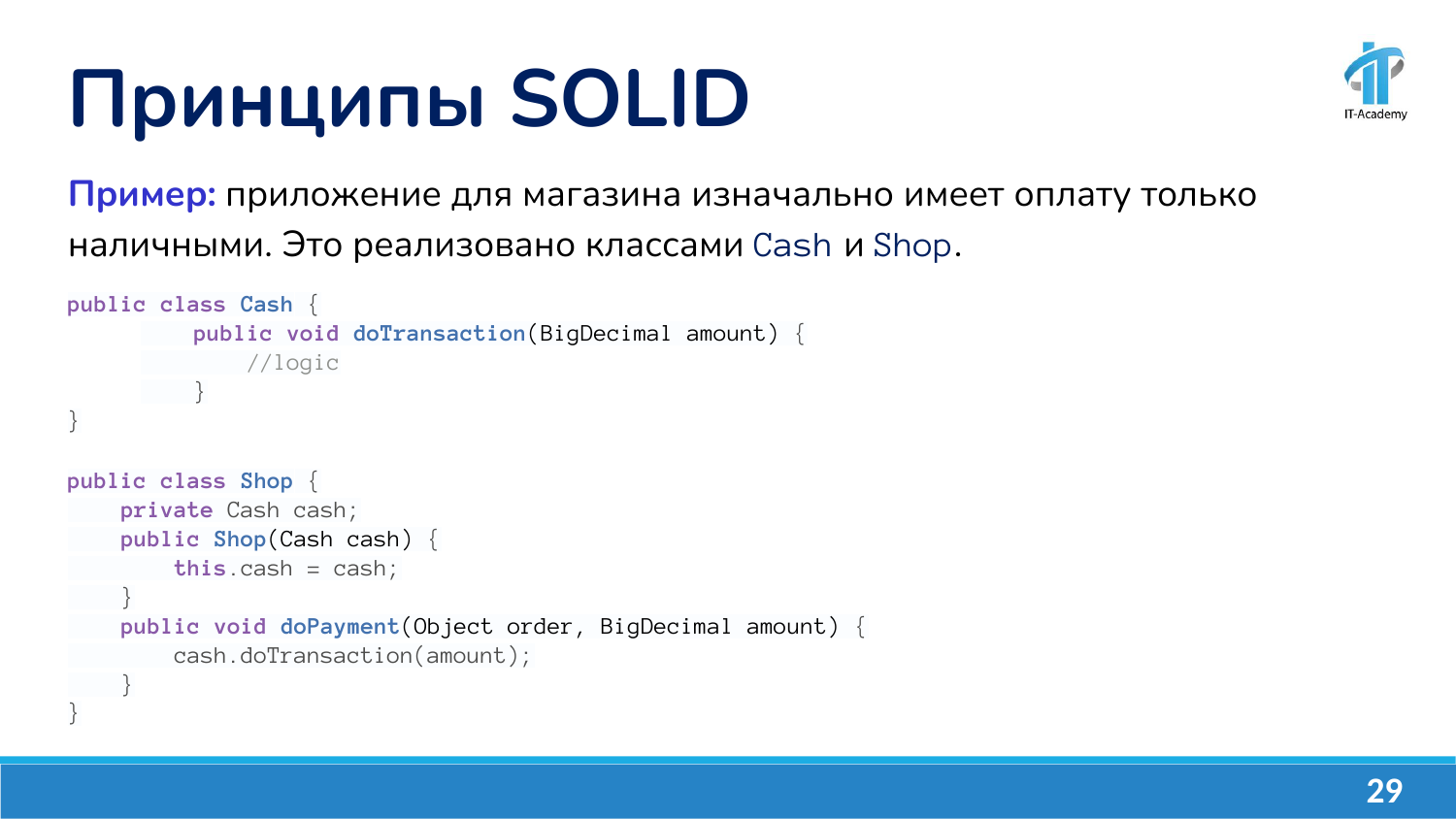

Принципы SOLID
Пример: приложение для магазина изначально имеет оплату только наличными. Это реализовано классами Cash и Shop.
public class Cash {
    public void doTransaction(BigDecimal amount) {
        //logic
    }
}
public class Shop {
    private Cash cash;
    public Shop(Cash cash) {
        this.cash = cash;
    }
    public void doPayment(Object order, BigDecimal amount) {
        cash.doTransaction(amount);
    }
}
29